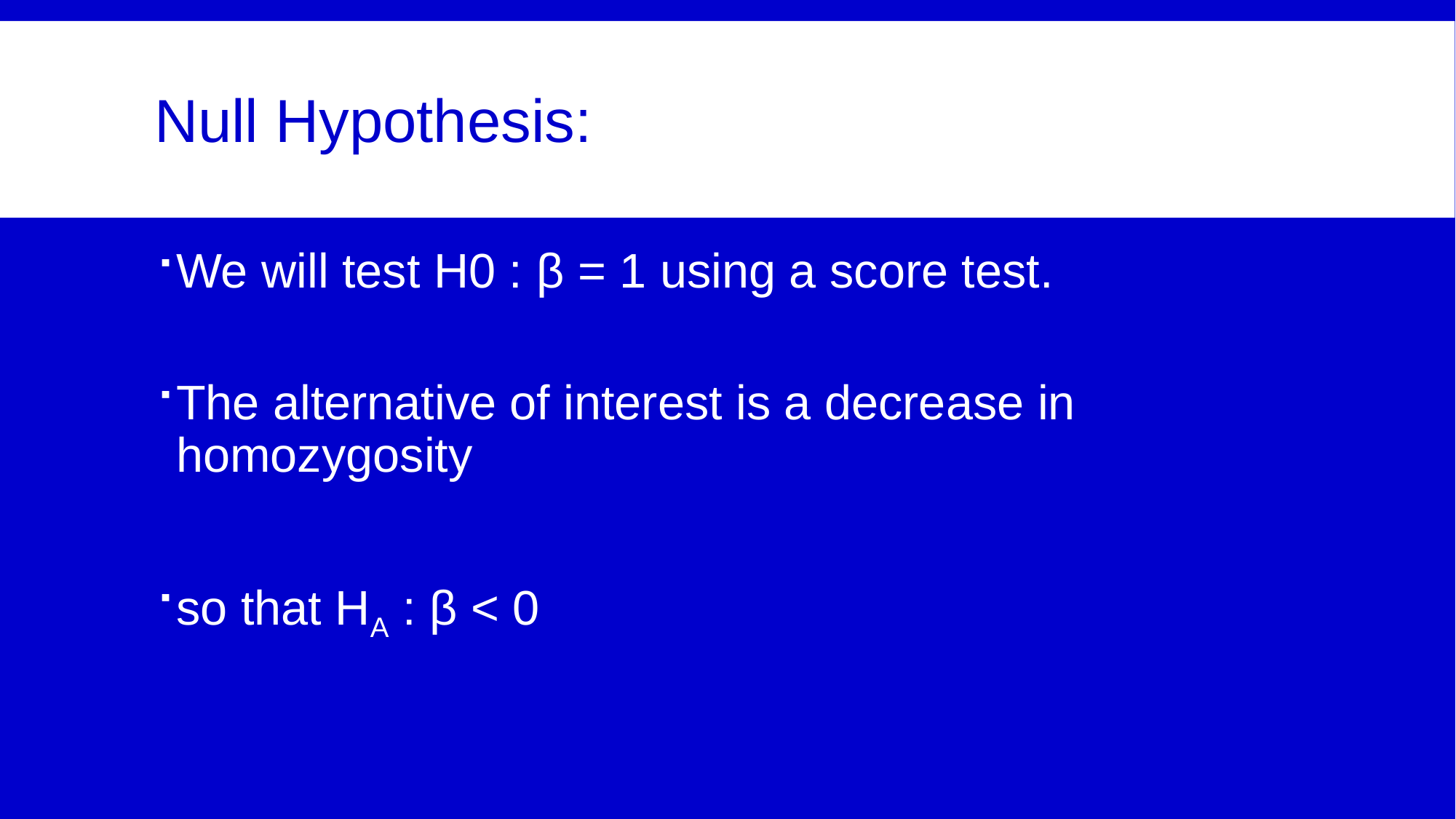

# Null Hypothesis:
We will test H0 : β = 1 using a score test.
The alternative of interest is a decrease in homozygosity

so that HA : β < 0